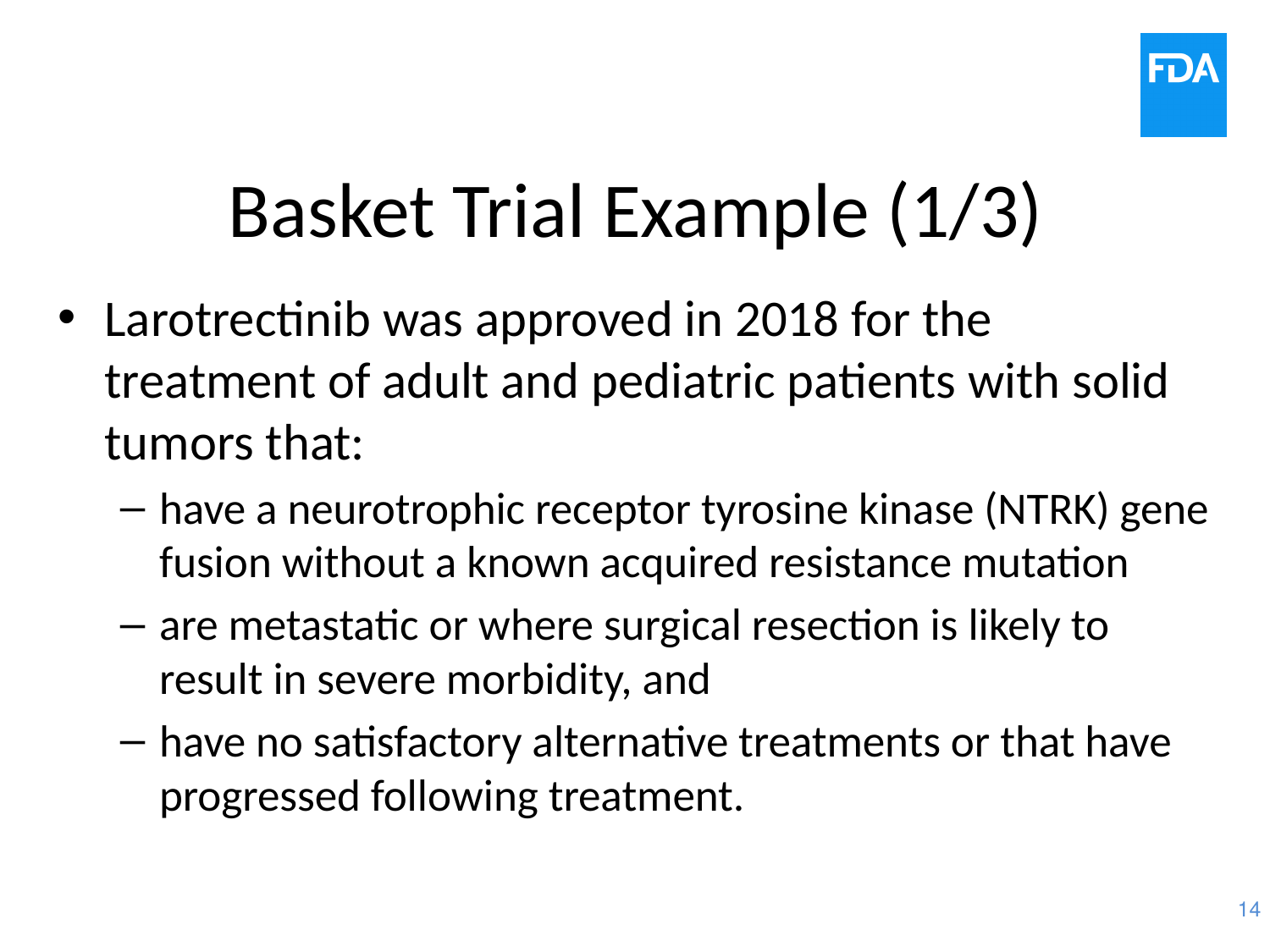

# Basket Trial Example (1/3)
Larotrectinib was approved in 2018 for the treatment of adult and pediatric patients with solid tumors that:
have a neurotrophic receptor tyrosine kinase (NTRK) gene fusion without a known acquired resistance mutation
are metastatic or where surgical resection is likely to result in severe morbidity, and
have no satisfactory alternative treatments or that have progressed following treatment.